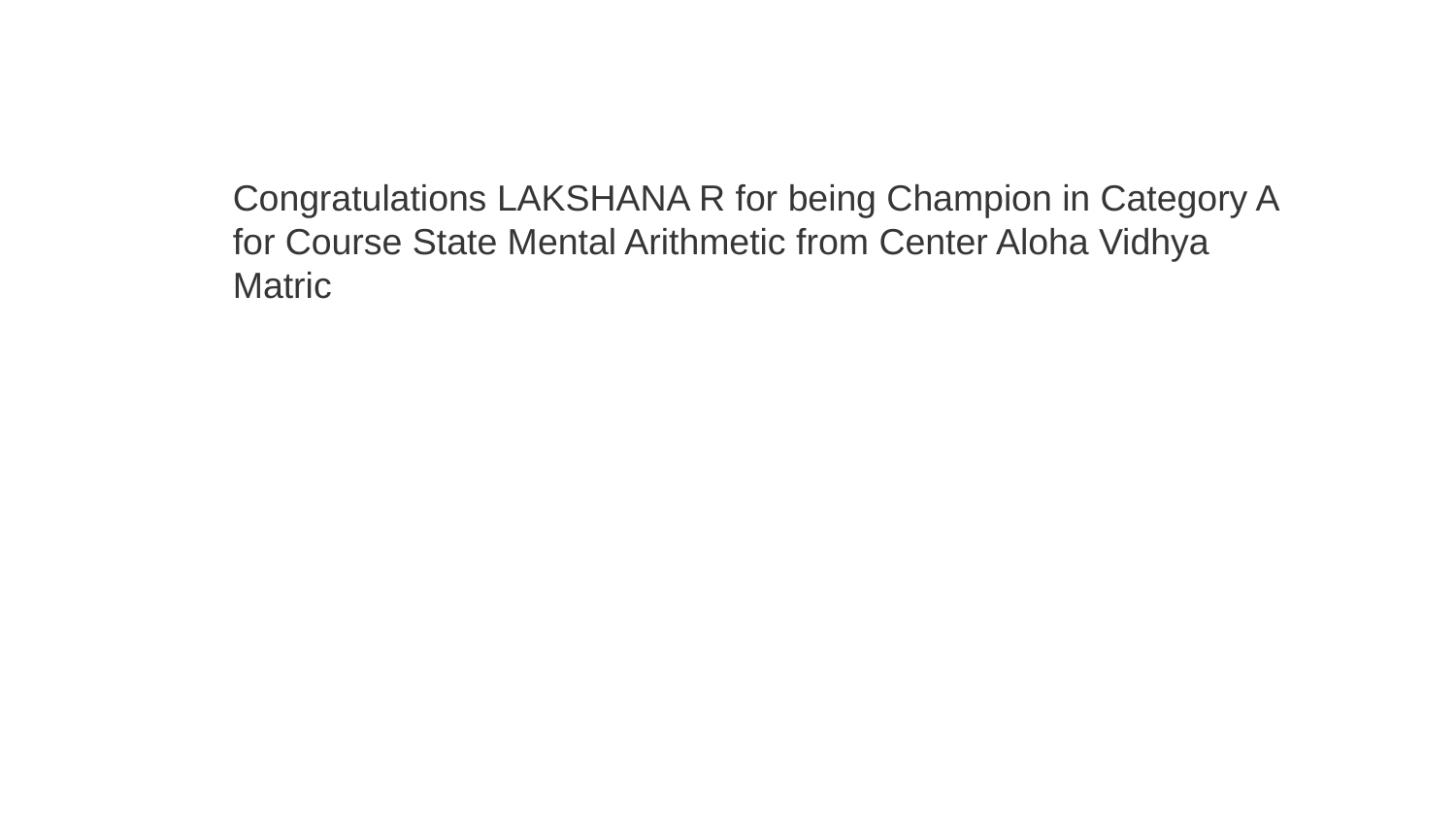

Congratulations LAKSHANA R for being Champion in Category A for Course State Mental Arithmetic from Center Aloha Vidhya Matric